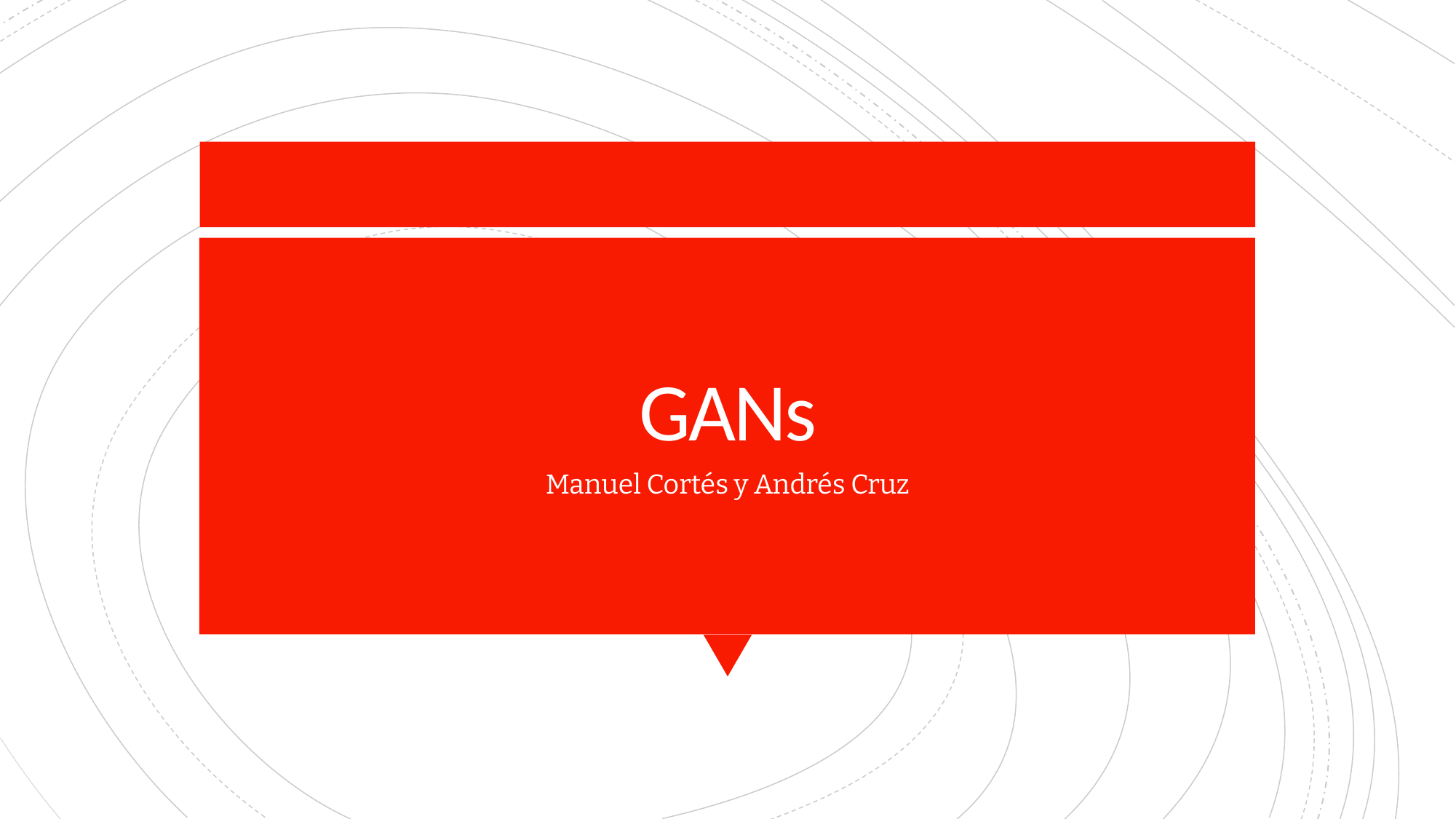

# GANs
Manuel Cortés y Andrés Cruz